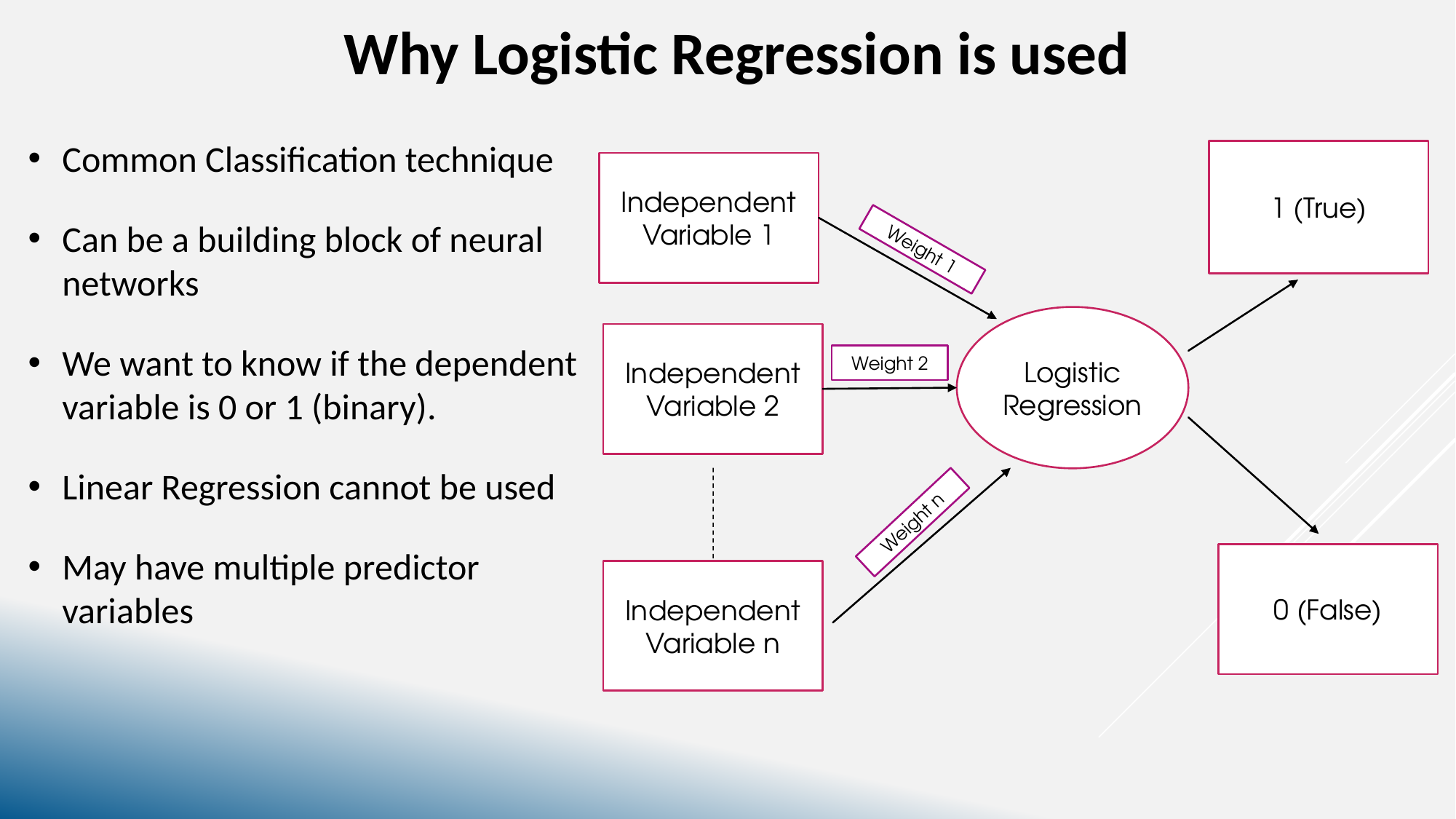

Why Logistic Regression is used
Common Classification technique
Can be a building block of neural networks
We want to know if the dependent variable is 0 or 1 (binary).
Linear Regression cannot be used
May have multiple predictor variables

1 (True)
Independent Variable 1
Weight 1
Logistic Regression
Independent Variable 2
Weight 2
Weight n
0 (False)
Independent Variable n